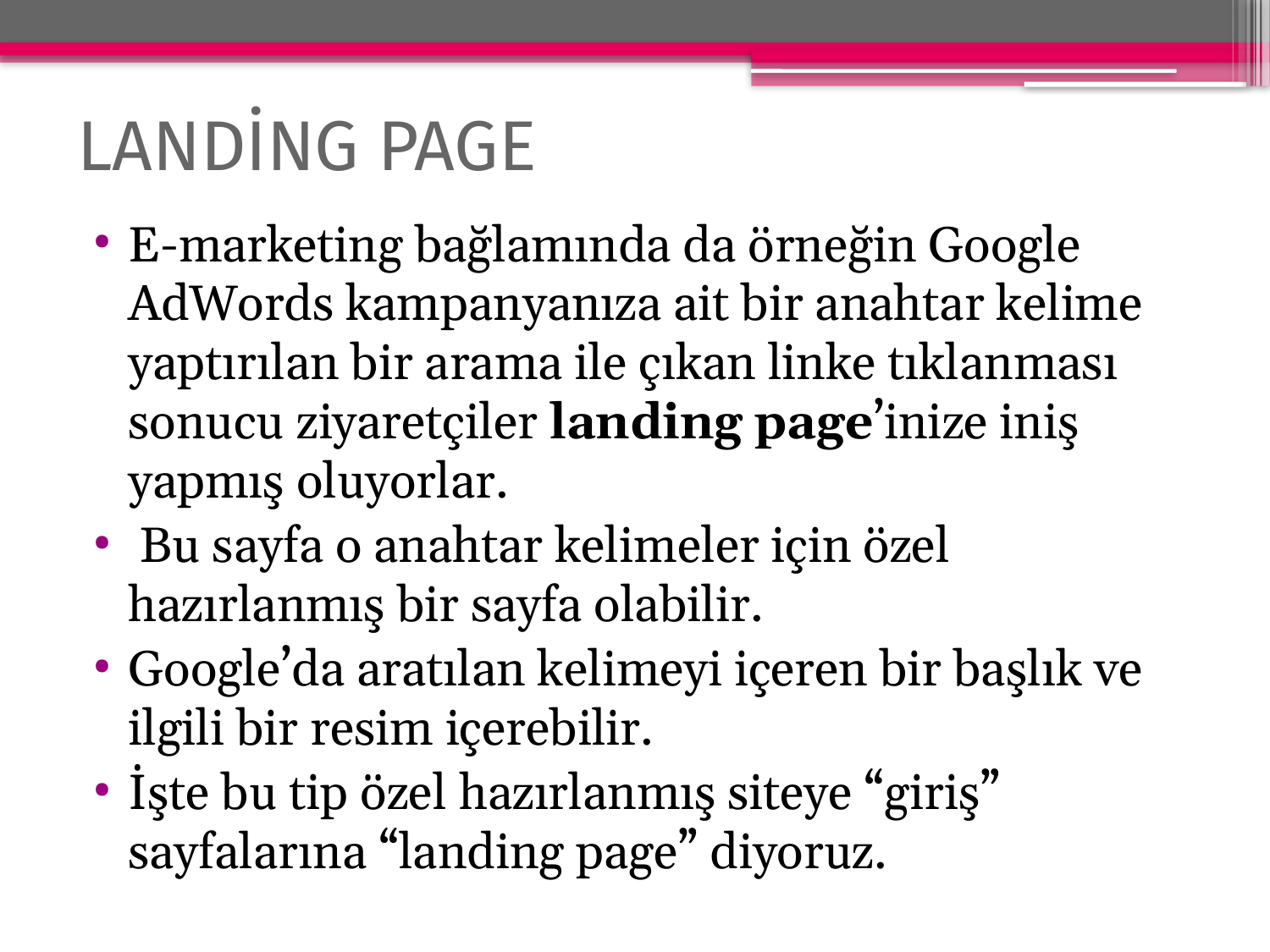

# LANDİNG PAGE
E-marketing bağlamında da örneğin Google AdWords kampanyanıza ait bir anahtar kelime yaptırılan bir arama ile çıkan linke tıklanması sonucu ziyaretçiler landing page’inize iniş yapmış oluyorlar.
 Bu sayfa o anahtar kelimeler için özel hazırlanmış bir sayfa olabilir.
Google’da aratılan kelimeyi içeren bir başlık ve ilgili bir resim içerebilir.
İşte bu tip özel hazırlanmış siteye “giriş” sayfalarına “landing page” diyoruz.